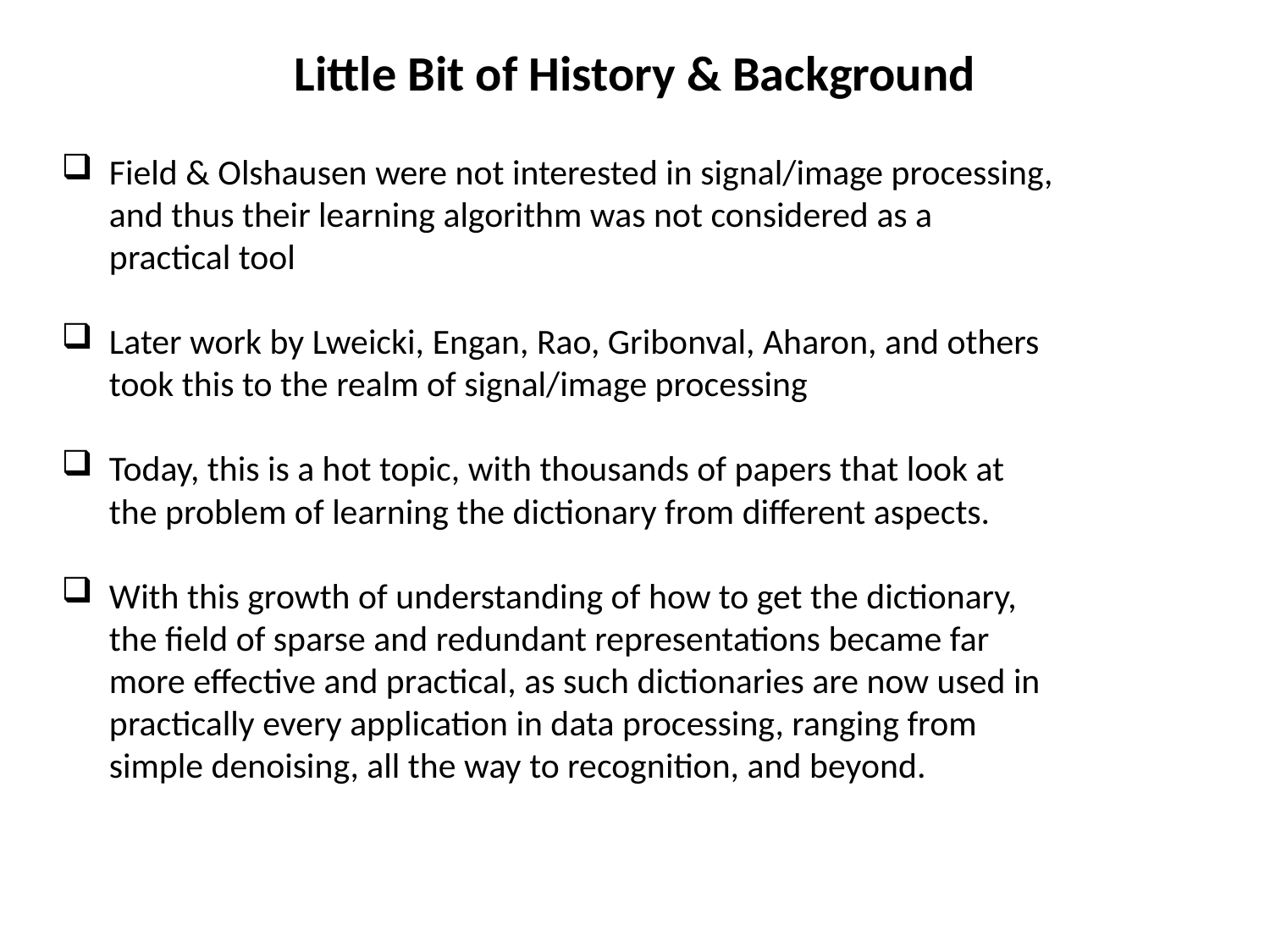

Little Bit of History & Background

Field & Olshausen were not interested in signal/image processing, and thus their learning algorithm was not considered as a practical tool

Later work by Lweicki, Engan, Rao, Gribonval, Aharon, and others took this to the realm of signal/image processing

Today, this is a hot topic, with thousands of papers that look at the problem of learning the dictionary from different aspects.

With this growth of understanding of how to get the dictionary, the field of sparse and redundant representations became far more effective and practical, as such dictionaries are now used in practically every application in data processing, ranging from simple denoising, all the way to recognition, and beyond.